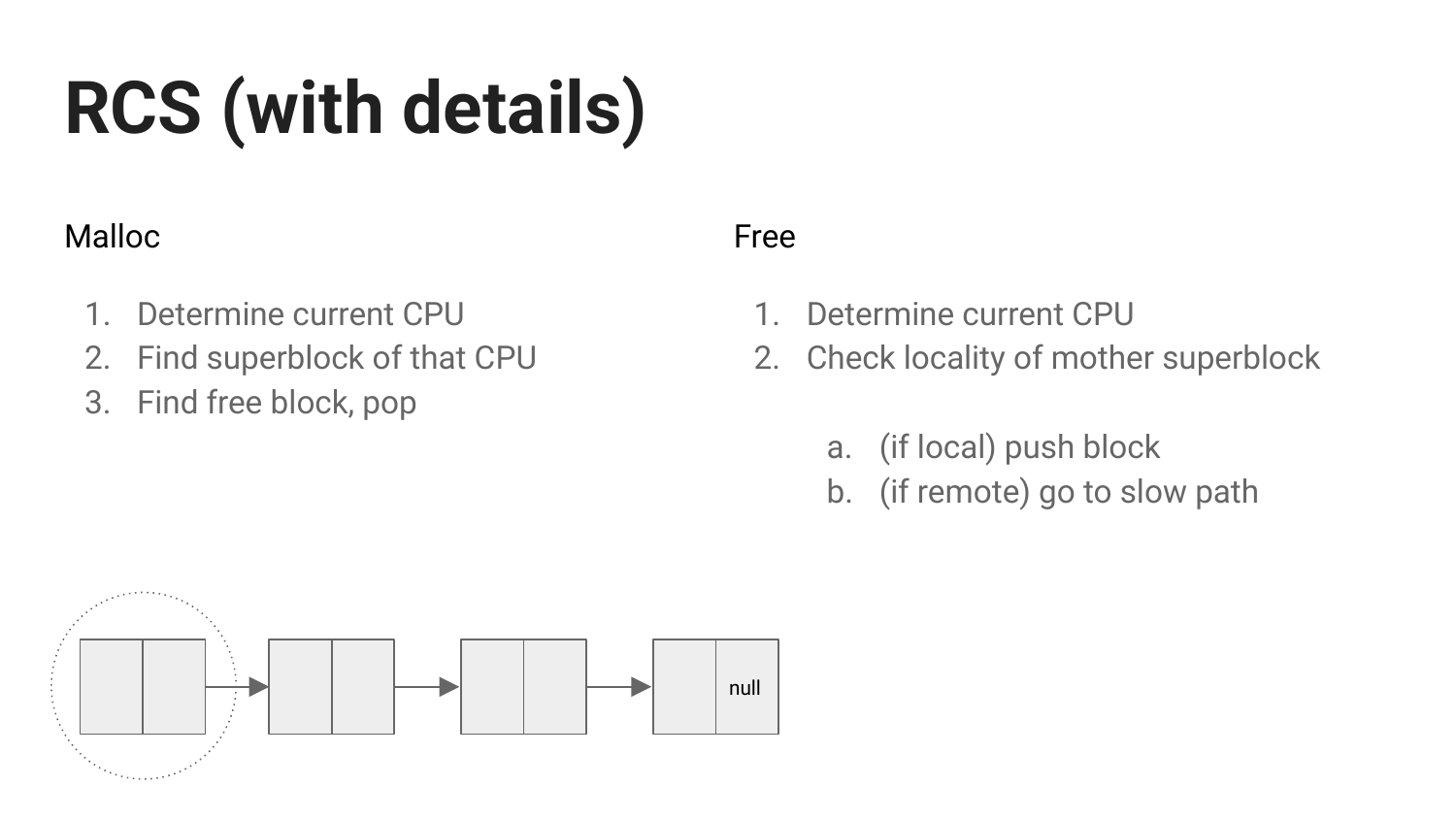

# RCS (with details)
Malloc
Determine current CPU
Find superblock of that CPU
Find free block, pop
Free
Determine current CPU
Check locality of mother superblock

(if local) push block
(if remote) go to slow path

            null